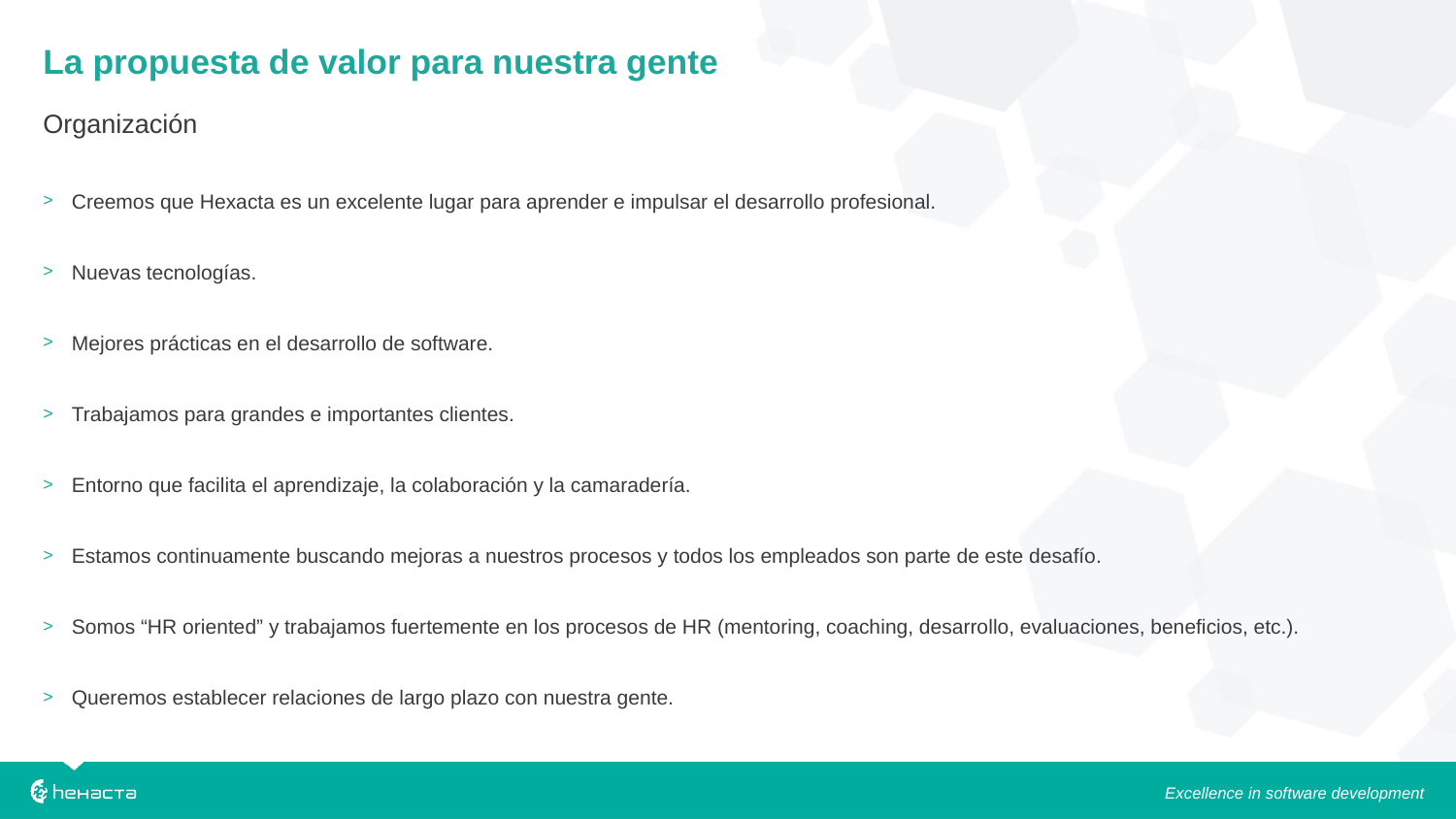

La propuesta de valor para nuestra gente
Organización

Creemos que Hexacta es un excelente lugar para aprender e impulsar el desarrollo profesional.

Nuevas tecnologías.

Mejores prácticas en el desarrollo de software.

Trabajamos para grandes e importantes clientes.

Entorno que facilita el aprendizaje, la colaboración y la camaradería.

Estamos continuamente buscando mejoras a nuestros procesos y todos los empleados son parte de este desafío.

Somos “HR oriented” y trabajamos fuertemente en los procesos de HR (mentoring, coaching, desarrollo, evaluaciones, beneficios, etc.).

Queremos establecer relaciones de largo plazo con nuestra gente.